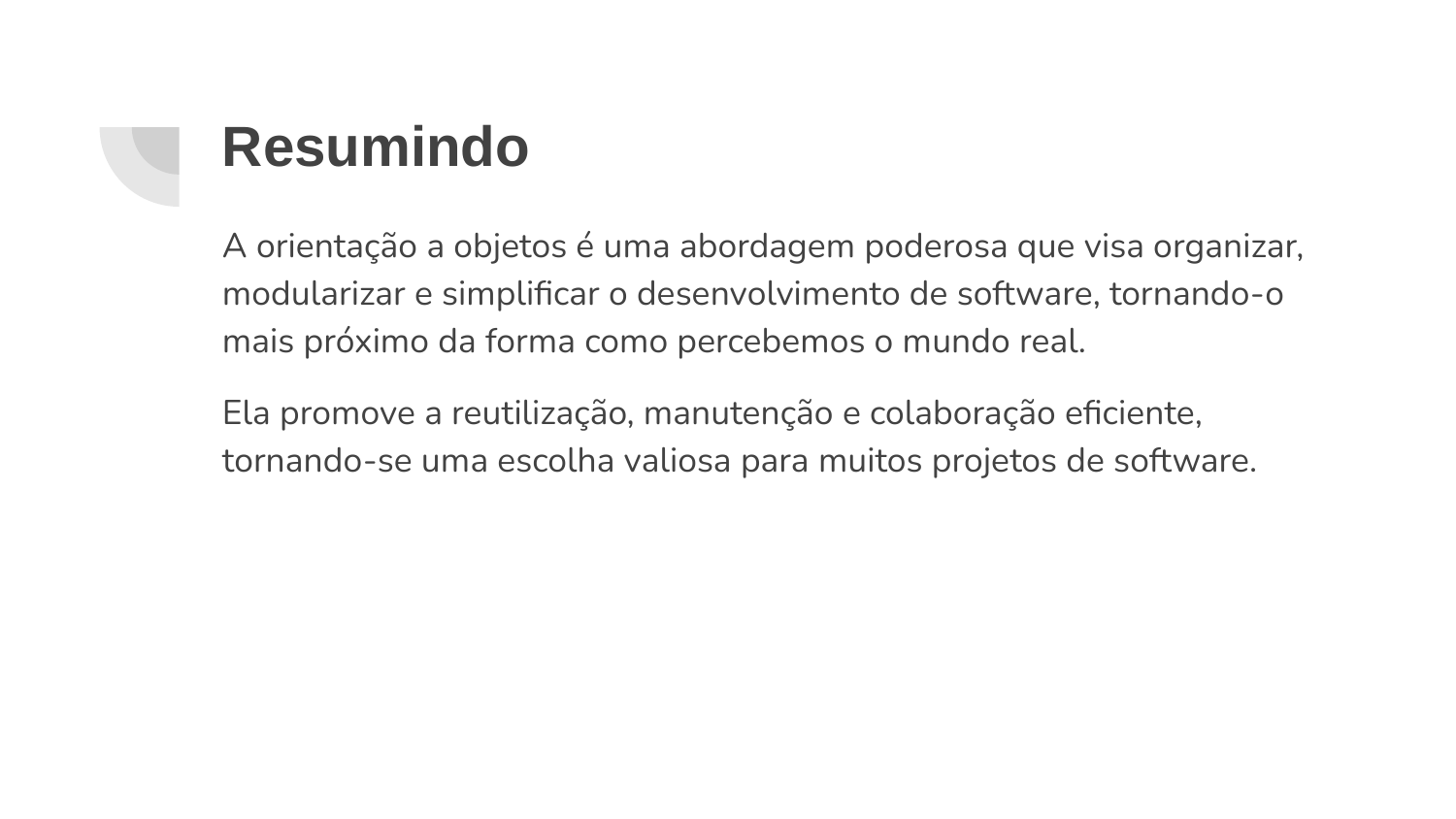

# Resumindo
A orientação a objetos é uma abordagem poderosa que visa organizar, modularizar e simplificar o desenvolvimento de software, tornando-o mais próximo da forma como percebemos o mundo real.
Ela promove a reutilização, manutenção e colaboração eficiente, tornando-se uma escolha valiosa para muitos projetos de software.